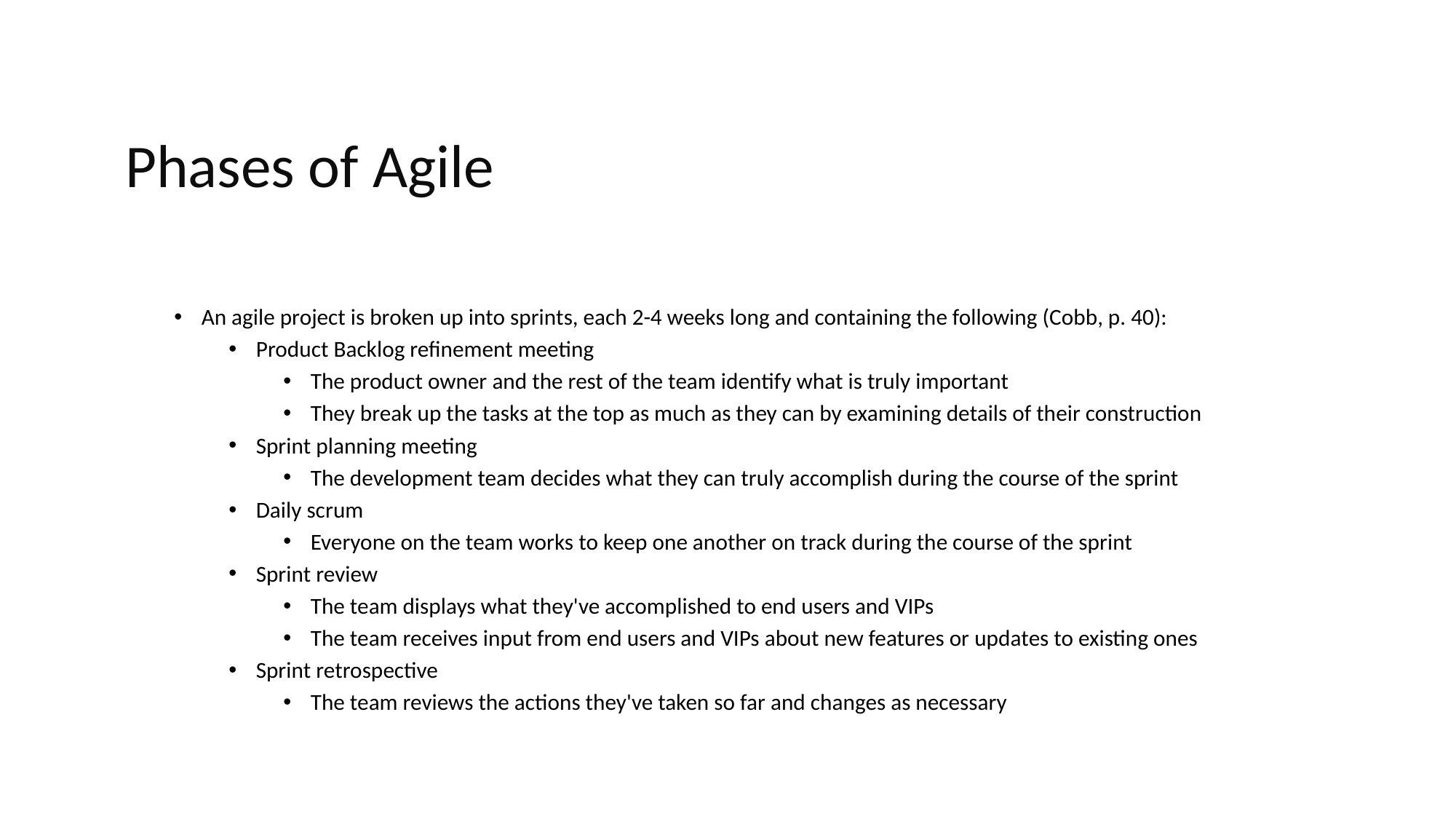

# Phases of Agile
An agile project is broken up into sprints, each 2-4 weeks long and containing the following (Cobb, p. 40):
Product Backlog refinement meeting
The product owner and the rest of the team identify what is truly important
They break up the tasks at the top as much as they can by examining details of their construction
Sprint planning meeting
The development team decides what they can truly accomplish during the course of the sprint
Daily scrum
Everyone on the team works to keep one another on track during the course of the sprint
Sprint review
The team displays what they've accomplished to end users and VIPs
The team receives input from end users and VIPs about new features or updates to existing ones
Sprint retrospective
The team reviews the actions they've taken so far and changes as necessary